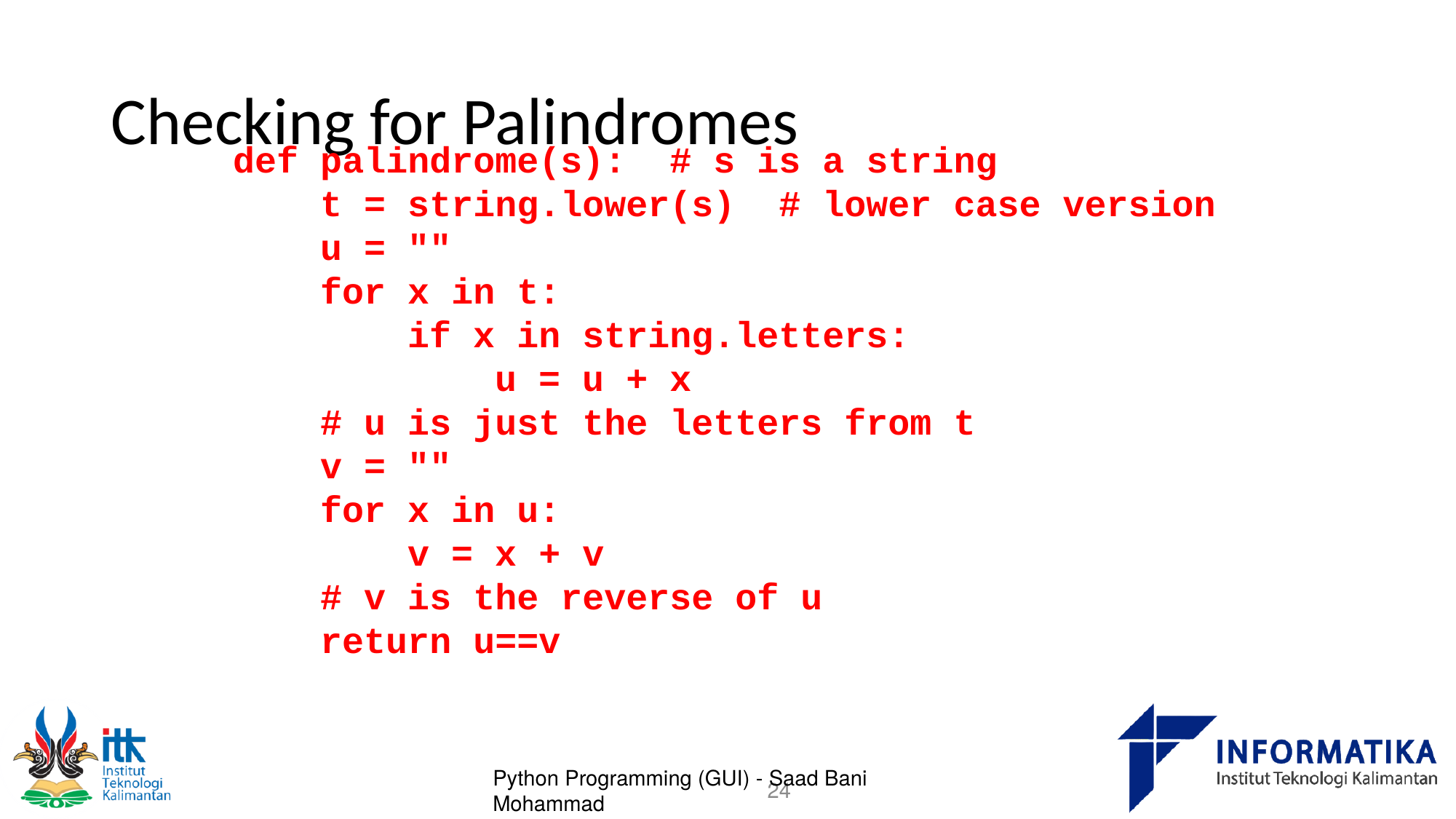

# Checking for Palindromes
def palindrome(s):  # s is a string
    t = string.lower(s)  # lower case version
    u = ""
    for x in t:
        if x in string.letters:
            u = u + x
    # u is just the letters from t
    v = ""
    for x in u:
        v = x + v
    # v is the reverse of u
    return u==v
Python Programming (GUI) - Saad Bani Mohammad

24